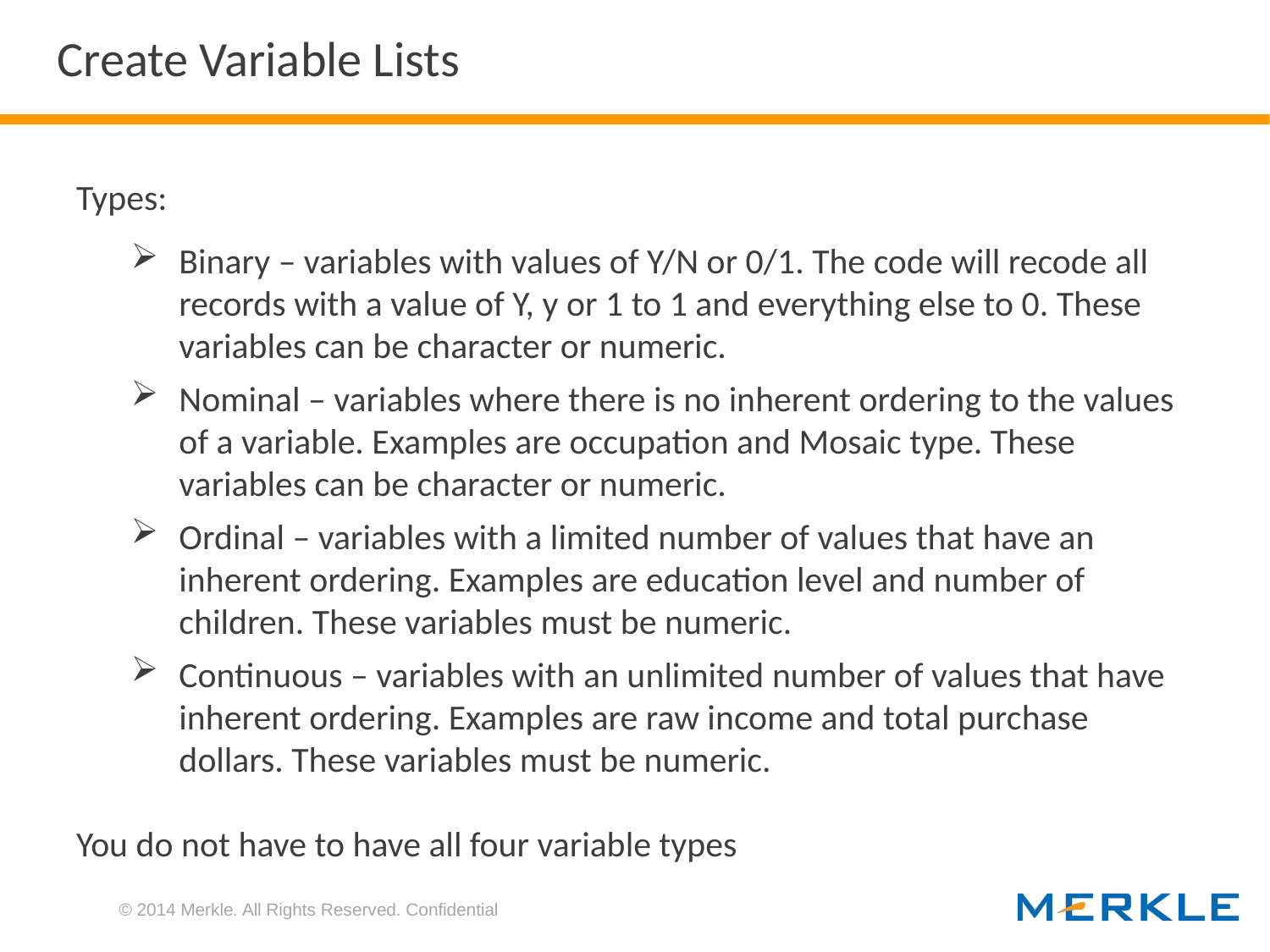

# Create Variable Lists
Types:
Binary – variables with values of Y/N or 0/1. The code will recode all records with a value of Y, y or 1 to 1 and everything else to 0. These variables can be character or numeric.
Nominal – variables where there is no inherent ordering to the values of a variable. Examples are occupation and Mosaic type. These variables can be character or numeric.
Ordinal – variables with a limited number of values that have an inherent ordering. Examples are education level and number of children. These variables must be numeric.
Continuous – variables with an unlimited number of values that have inherent ordering. Examples are raw income and total purchase dollars. These variables must be numeric.
You do not have to have all four variable types